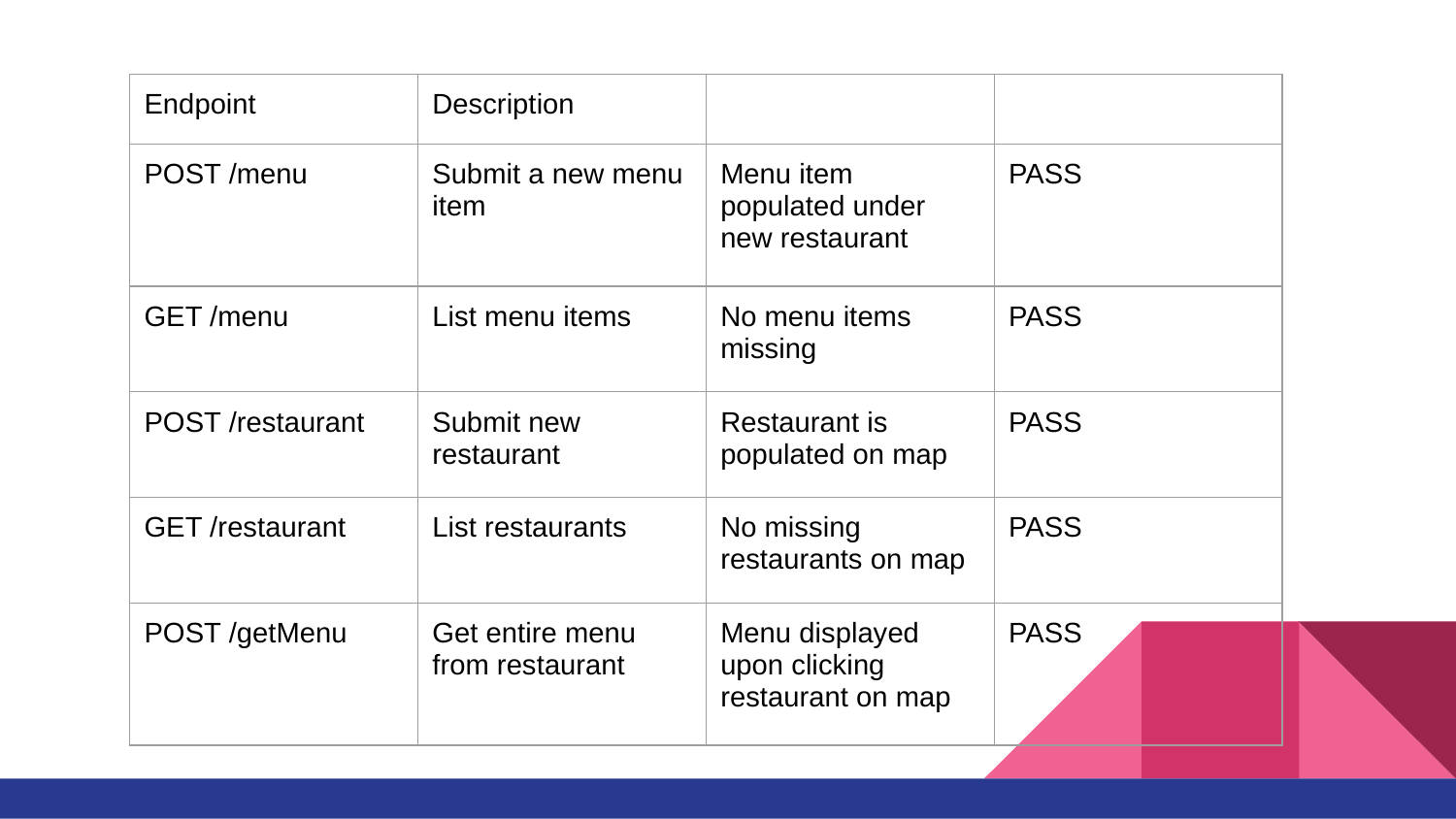

#
| Endpoint | Description |  |  |
| --- | --- | --- | --- |
| POST /menu | Submit a new menu item | Menu item populated under new restaurant | PASS |
| GET /menu | List menu items | No menu items missing | PASS |
| POST /restaurant | Submit new restaurant | Restaurant is populated on map | PASS |
| GET /restaurant | List restaurants | No missing restaurants on map | PASS |
| POST /getMenu | Get entire menu from restaurant | Menu displayed upon clicking restaurant on map | PASS |